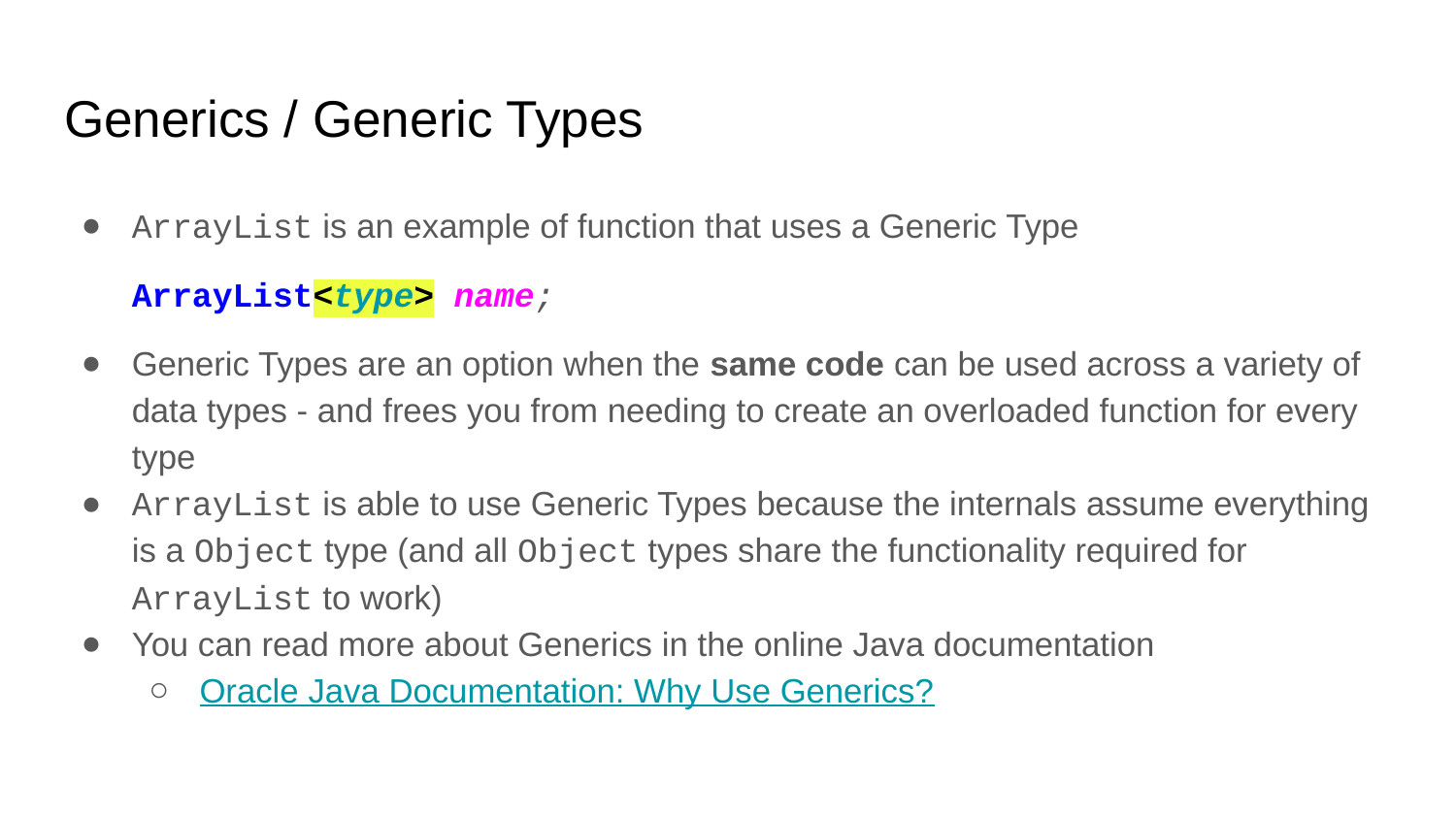

# Generics / Generic Types
ArrayList is an example of function that uses a Generic Type
ArrayList<type> name;
Generic Types are an option when the same code can be used across a variety of data types - and frees you from needing to create an overloaded function for every type
ArrayList is able to use Generic Types because the internals assume everything is a Object type (and all Object types share the functionality required for ArrayList to work)
You can read more about Generics in the online Java documentation
Oracle Java Documentation: Why Use Generics?